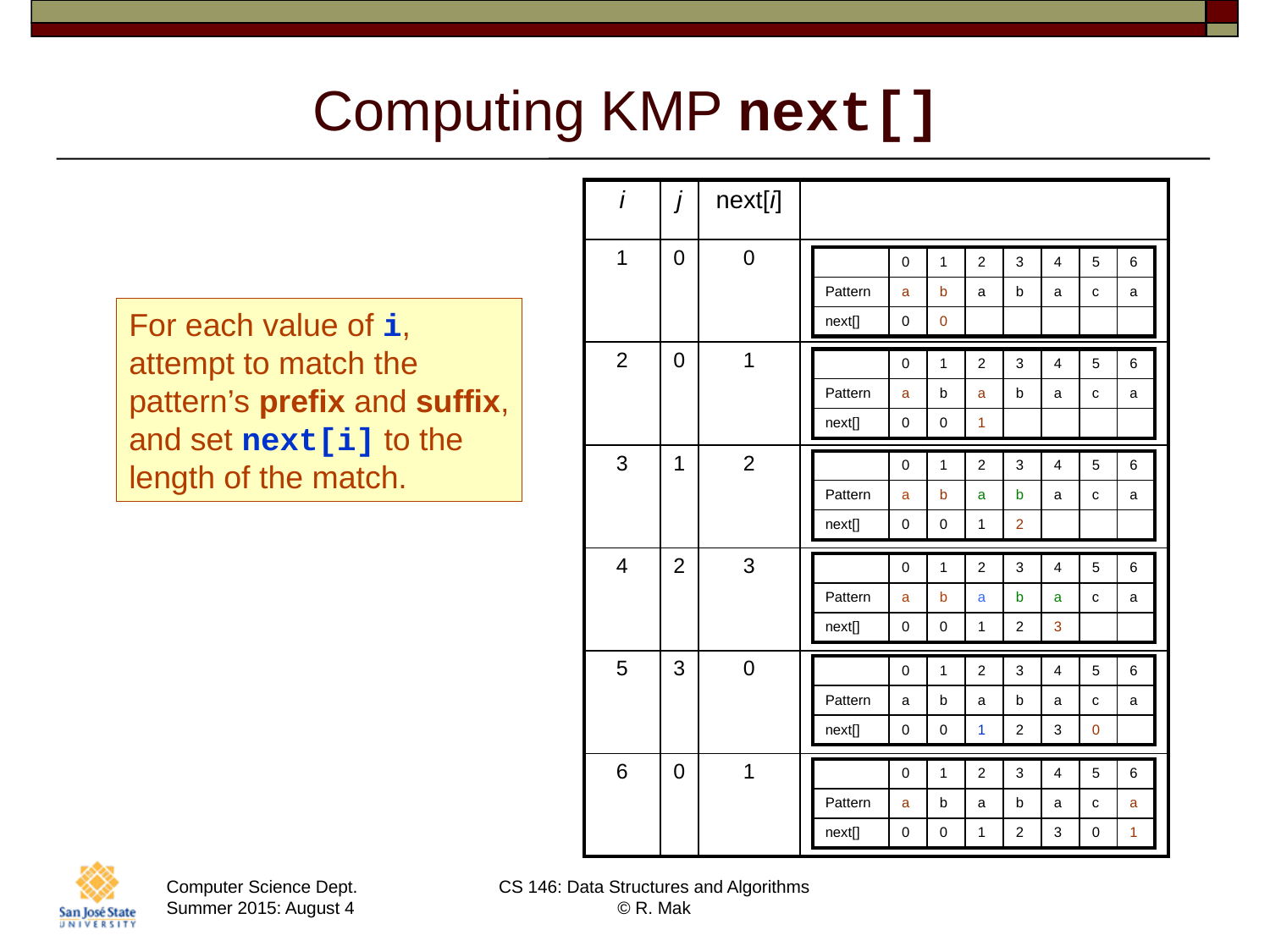

# Computing KMP next[]
| i | j | next[i] |  |
| --- | --- | --- | --- |
| 1 | 0 | 0 |  |
| 2 | 0 | 1 |  |
| 3 | 1 | 2 |  |
| 4 | 2 | 3 |  |
| 5 | 3 | 0 |  |
| 6 | 0 | 1 |  |
|  | 0 | 1 | 2 | 3 | 4 | 5 | 6 |
| --- | --- | --- | --- | --- | --- | --- | --- |
| Pattern | a | b | a | b | a | c | a |
| next[] | 0 | 0 |  |  |  |  |  |
For each value of i,
attempt to match the
pattern’s prefix and suffix,
and set next[i] to the
length of the match.
|  | 0 | 1 | 2 | 3 | 4 | 5 | 6 |
| --- | --- | --- | --- | --- | --- | --- | --- |
| Pattern | a | b | a | b | a | c | a |
| next[] | 0 | 0 | 1 |  |  |  |  |
|  | 0 | 1 | 2 | 3 | 4 | 5 | 6 |
| --- | --- | --- | --- | --- | --- | --- | --- |
| Pattern | a | b | a | b | a | c | a |
| next[] | 0 | 0 | 1 | 2 |  |  |  |
|  | 0 | 1 | 2 | 3 | 4 | 5 | 6 |
| --- | --- | --- | --- | --- | --- | --- | --- |
| Pattern | a | b | a | b | a | c | a |
| next[] | 0 | 0 | 1 | 2 | 3 |  |  |
|  | 0 | 1 | 2 | 3 | 4 | 5 | 6 |
| --- | --- | --- | --- | --- | --- | --- | --- |
| Pattern | a | b | a | b | a | c | a |
| next[] | 0 | 0 | 1 | 2 | 3 | 0 |  |
|  | 0 | 1 | 2 | 3 | 4 | 5 | 6 |
| --- | --- | --- | --- | --- | --- | --- | --- |
| Pattern | a | b | a | b | a | c | a |
| next[] | 0 | 0 | 1 | 2 | 3 | 0 | 1 |